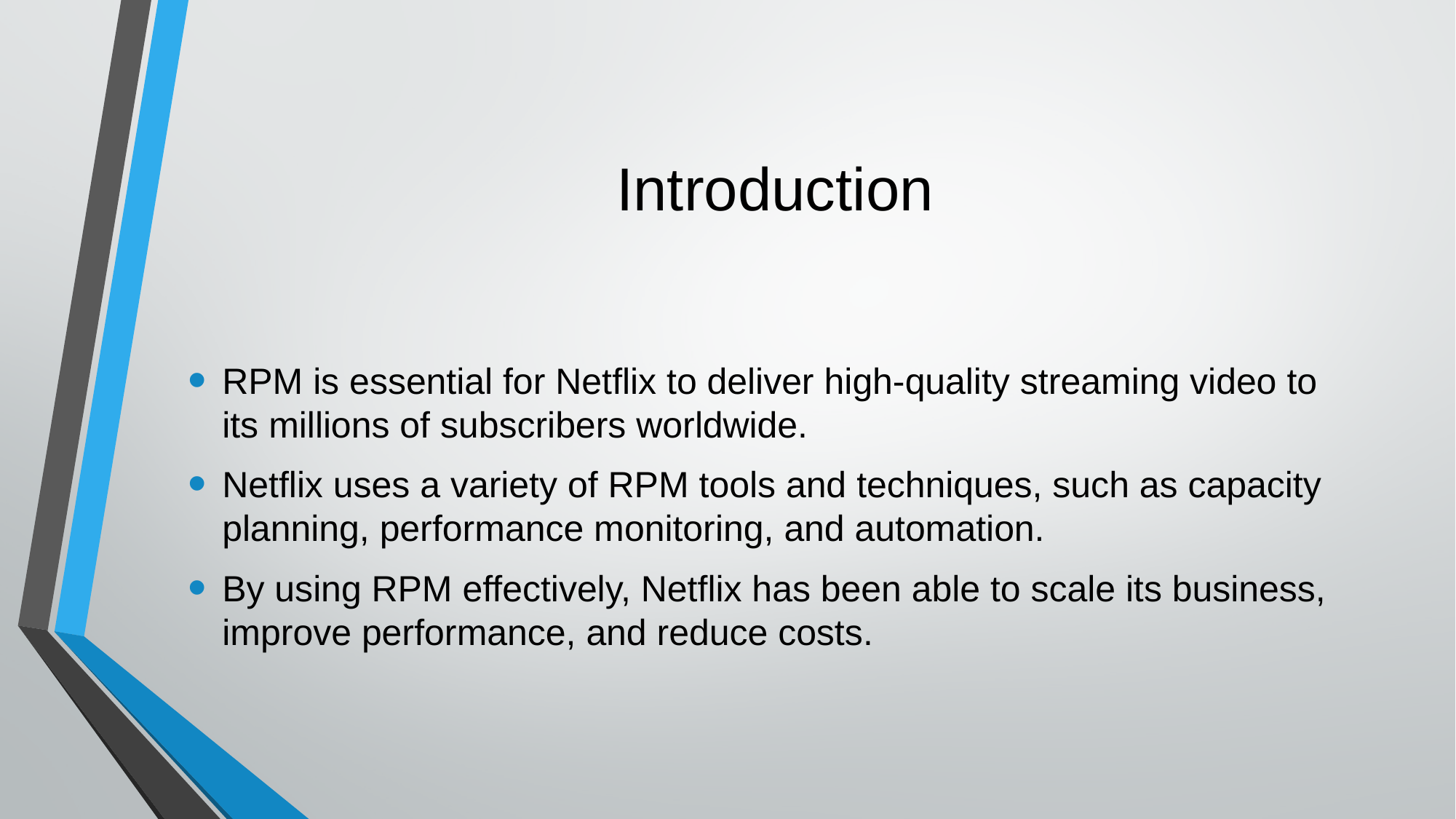

# Introduction
RPM is essential for Netflix to deliver high-quality streaming video to its millions of subscribers worldwide.
Netflix uses a variety of RPM tools and techniques, such as capacity planning, performance monitoring, and automation.
By using RPM effectively, Netflix has been able to scale its business, improve performance, and reduce costs.